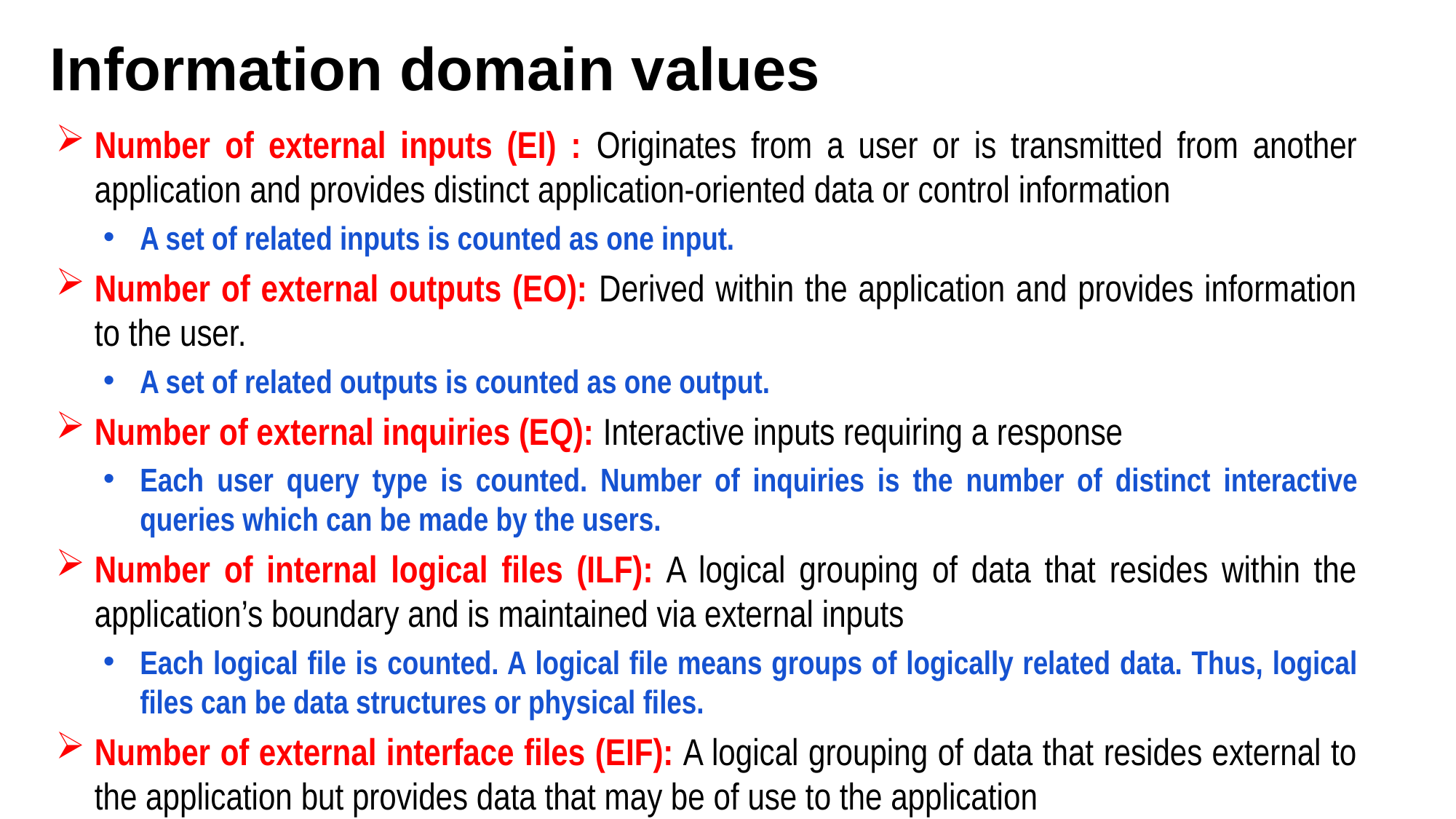

Information domain values
Number of external inputs (EI) : Originates from a user or is transmitted from another application and provides distinct application-oriented data or control information
A set of related inputs is counted as one input.
Number of external outputs (EO): Derived within the application and provides information to the user.
A set of related outputs is counted as one output.
Number of external inquiries (EQ): Interactive inputs requiring a response
Each user query type is counted. Number of inquiries is the number of distinct interactive queries which can be made by the users.
Number of internal logical files (ILF): A logical grouping of data that resides within the application’s boundary and is maintained via external inputs
Each logical file is counted. A logical file means groups of logically related data. Thus, logical files can be data structures or physical files.
Number of external interface files (EIF): A logical grouping of data that resides external to the application but provides data that may be of use to the application
Data transfer to other systems.